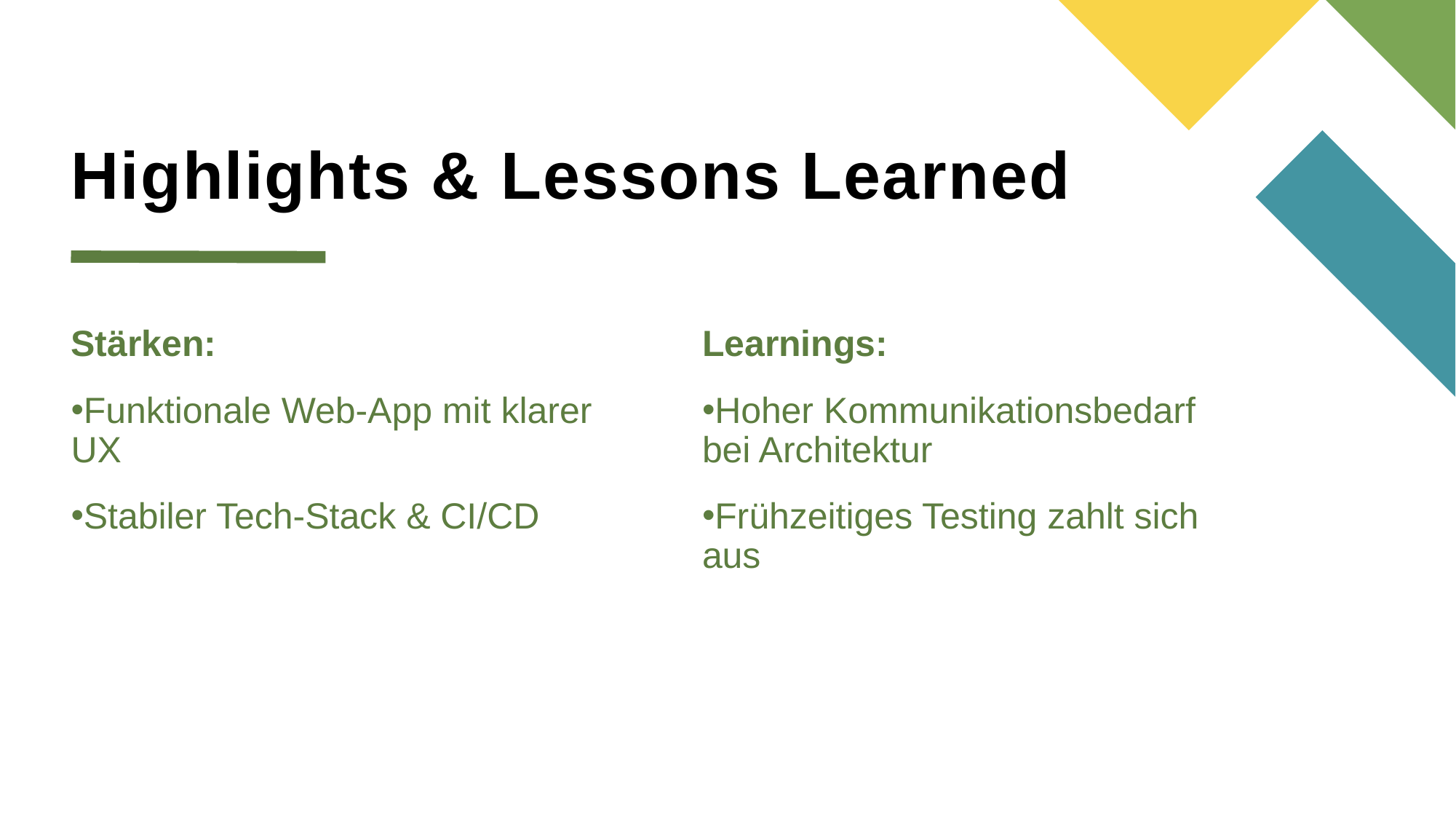

# Highlights & Lessons Learned
Stärken:
Funktionale Web-App mit klarer UX
Stabiler Tech-Stack & CI/CD

Learnings:
Hoher Kommunikationsbedarf bei Architektur
Frühzeitiges Testing zahlt sich aus